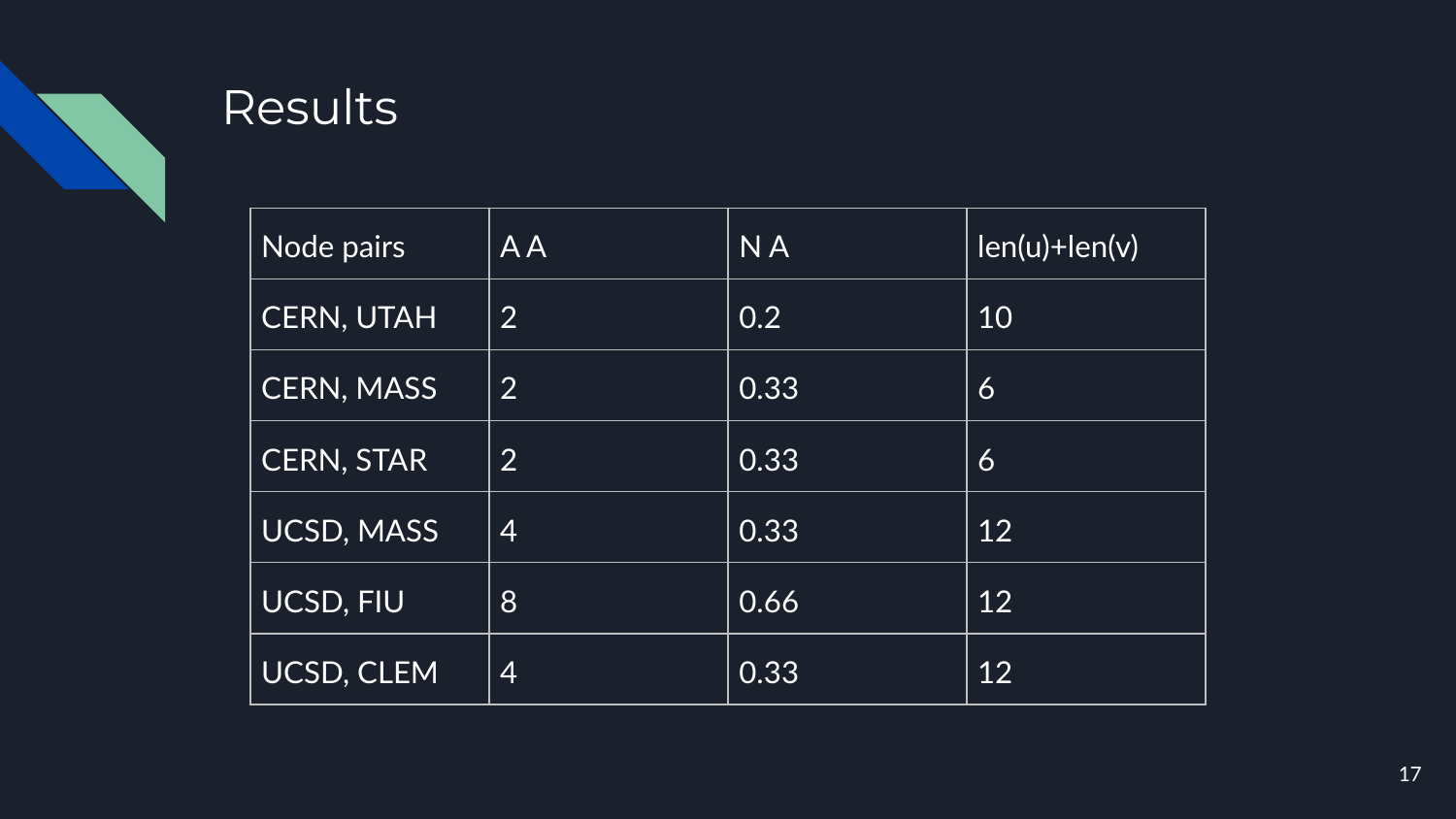

# Results
| Node pairs | A A | N A | len(u)+len(v) |
| --- | --- | --- | --- |
| CERN, UTAH | 2 | 0.2 | 10 |
| CERN, MASS | 2 | 0.33 | 6 |
| CERN, STAR | 2 | 0.33 | 6 |
| UCSD, MASS | 4 | 0.33 | 12 |
| UCSD, FIU | 8 | 0.66 | 12 |
| UCSD, CLEM | 4 | 0.33 | 12 |
17